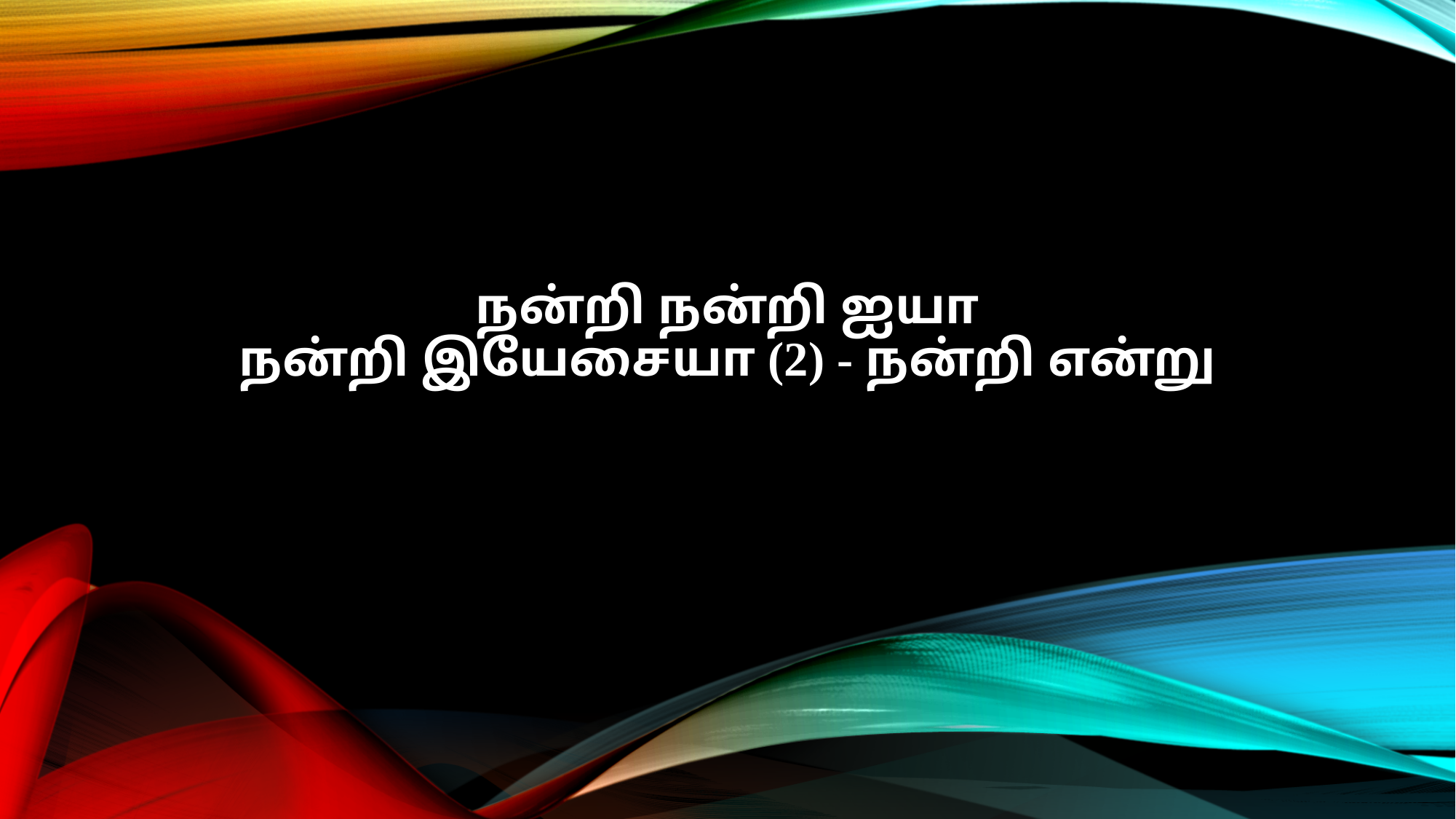

நன்றி நன்றி ஐயா
நன்றி இயேசையா (2) - நன்றி என்று